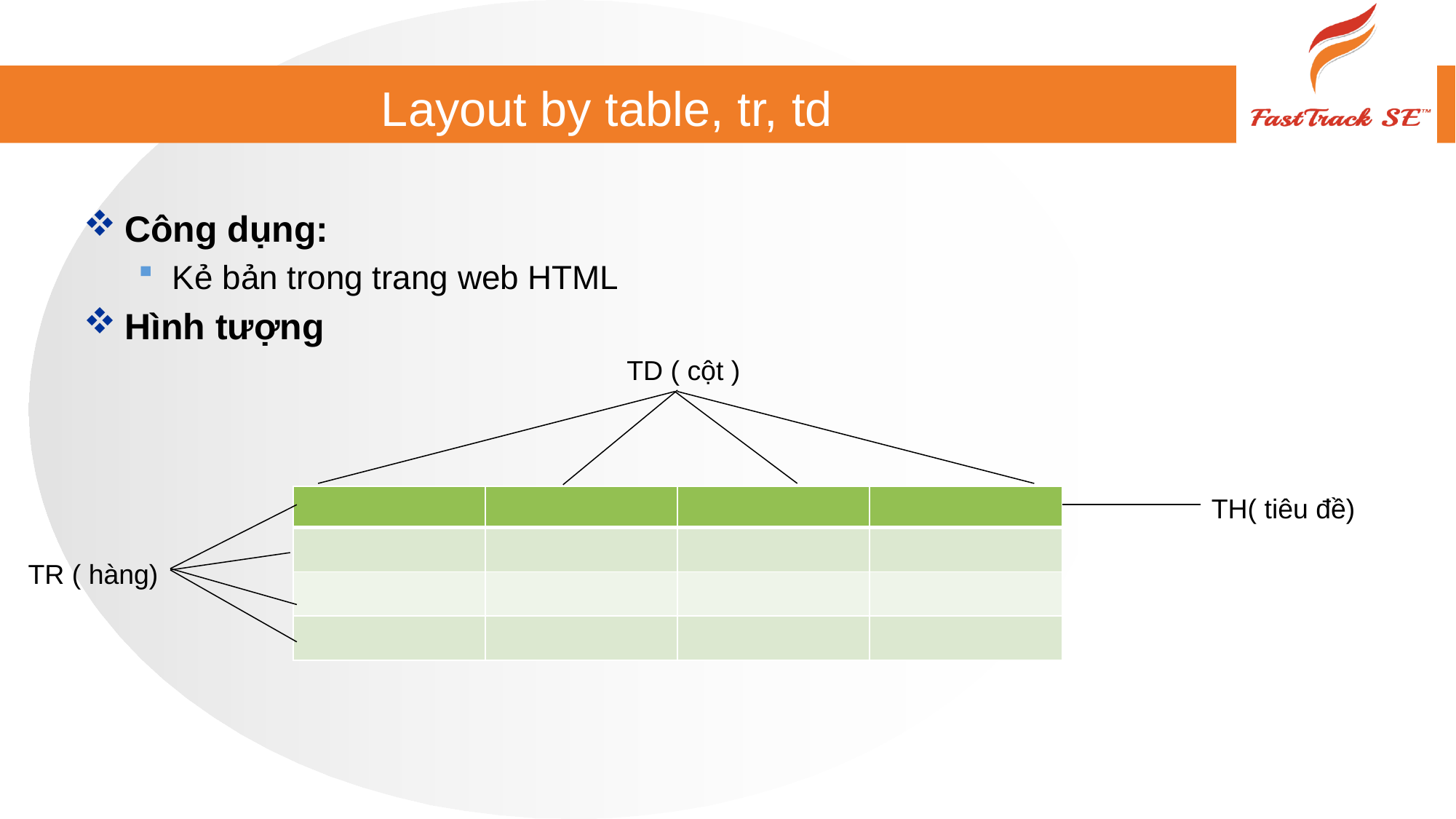

# Layout by table, tr, td
Công dụng:
Kẻ bản trong trang web HTML
Hình tượng

 TD ( cột )
TH( tiêu đề)
|  |  |  |  |
| --- | --- | --- | --- |
|  |  |  |  |
|  |  |  |  |
|  |  |  |  |
TR ( hàng)